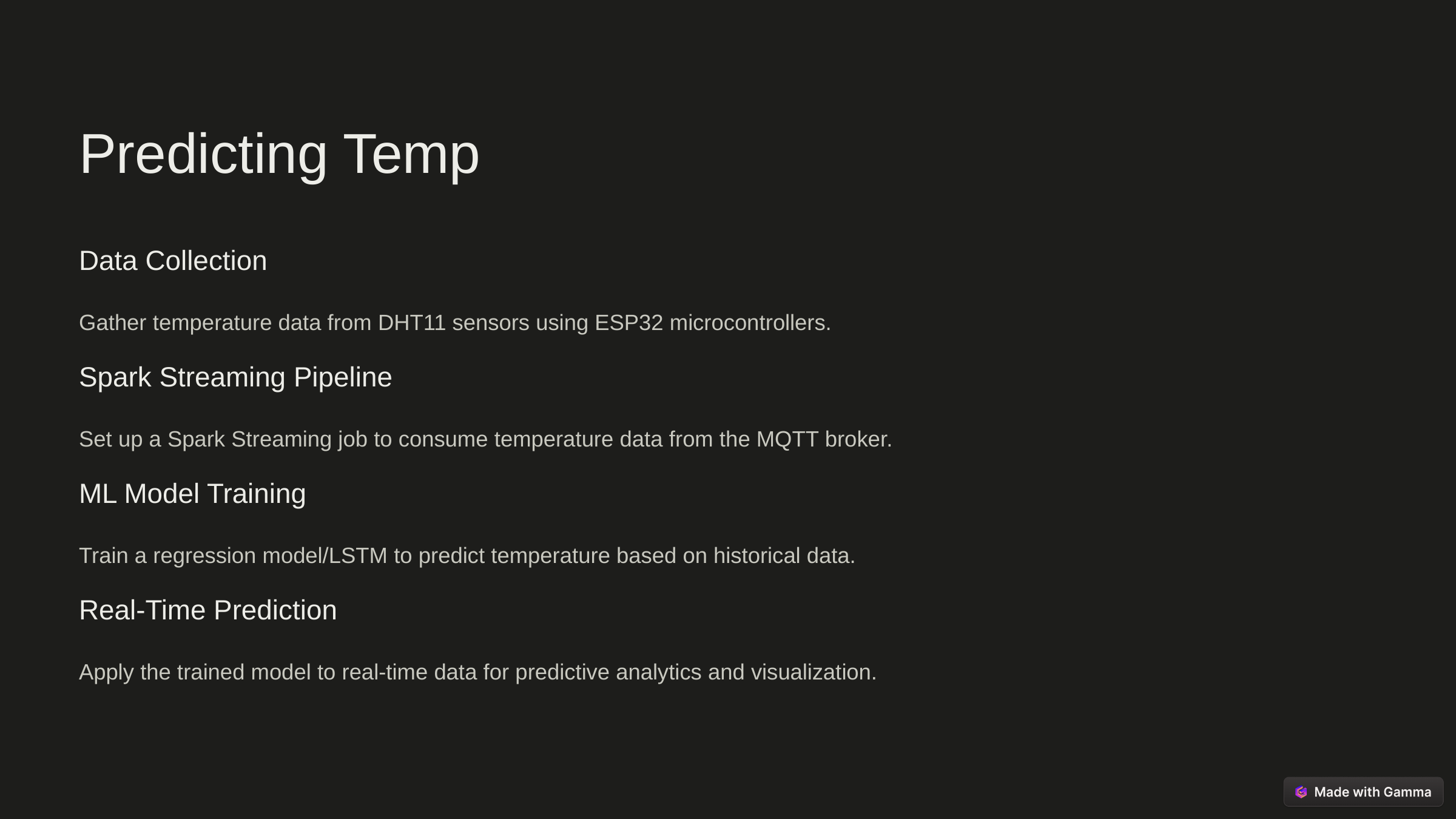

Predicting Temp

Data Collection
Gather temperature data from DHT11 sensors using ESP32 microcontrollers.
Spark Streaming Pipeline
Set up a Spark Streaming job to consume temperature data from the MQTT broker.
ML Model Training
Train a regression model/LSTM to predict temperature based on historical data.
Real-Time Prediction
Apply the trained model to real-time data for predictive analytics and visualization.